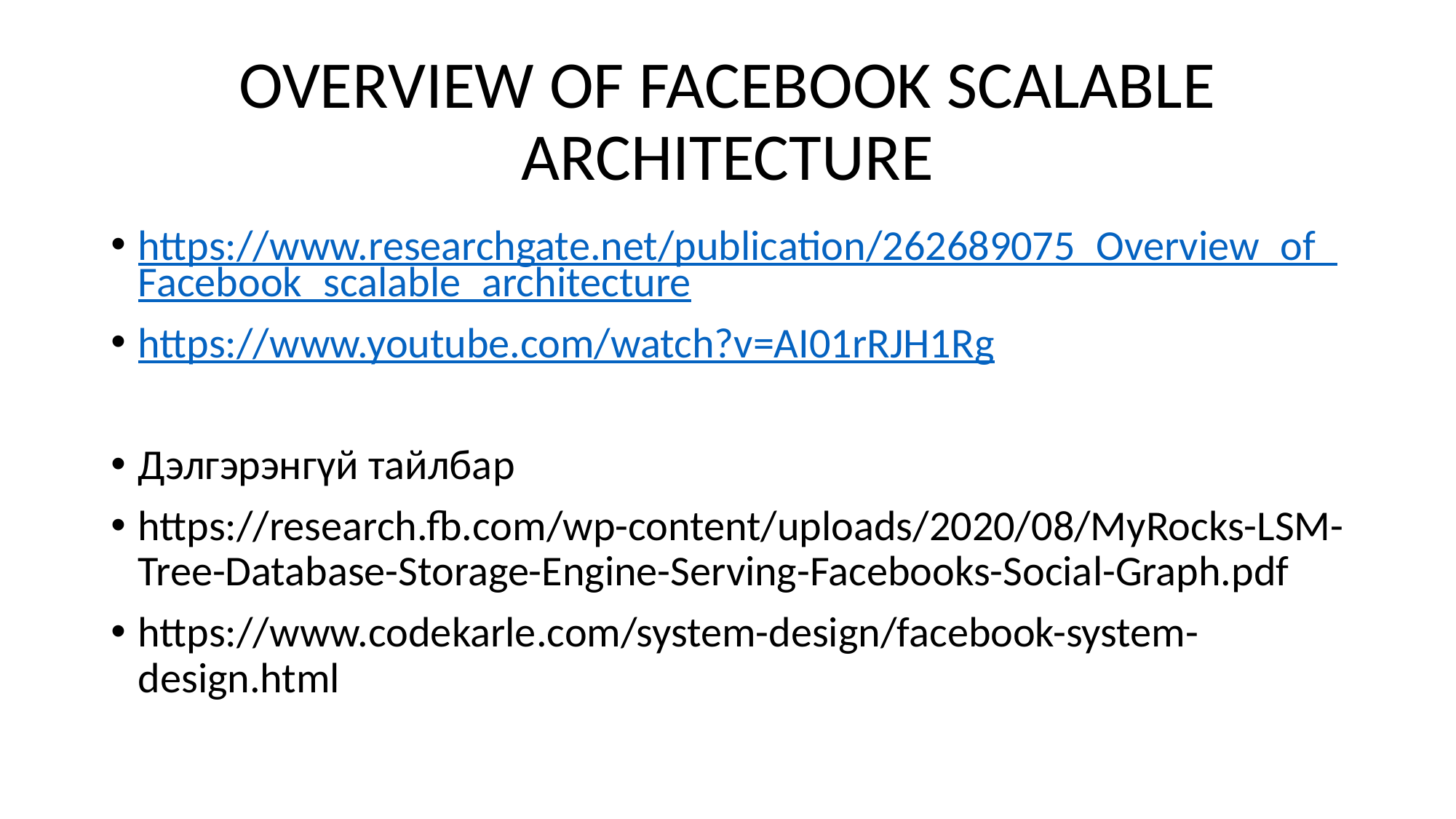

# OVERVIEW OF FACEBOOK SCALABLE ARCHITECTURE
https://www.researchgate.net/publication/262689075_Overview_of_Facebook_scalable_architecture
https://www.youtube.com/watch?v=AI01rRJH1Rg

Дэлгэрэнгүй тайлбар
https://research.fb.com/wp-content/uploads/2020/08/MyRocks-LSM-Tree-Database-Storage-Engine-Serving-Facebooks-Social-Graph.pdf
https://www.codekarle.com/system-design/facebook-system-design.html